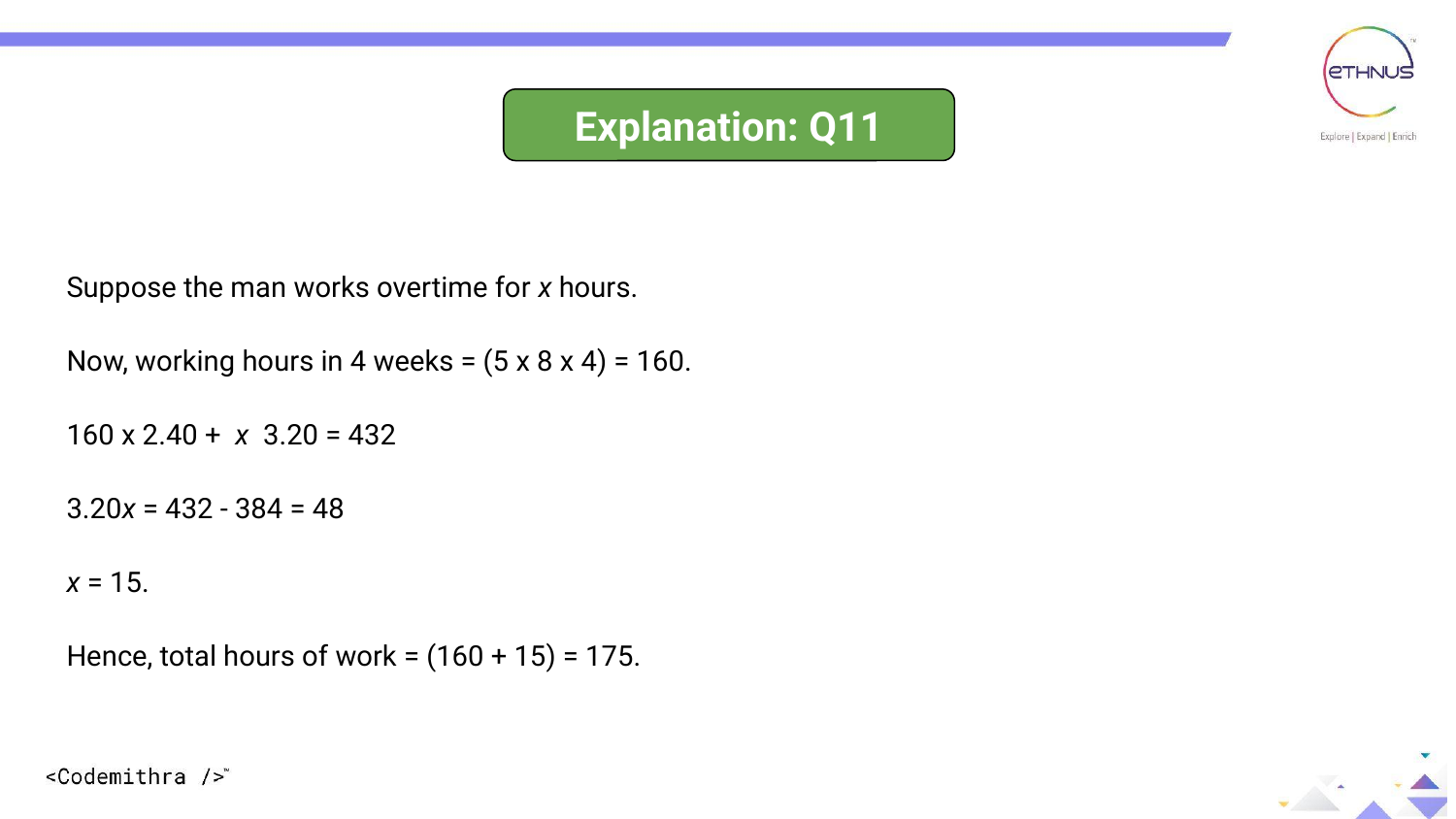

Explanation: Q11

Suppose the man works overtime for x hours.
Now, working hours in 4 weeks = (5 x 8 x 4) = 160.
160 x 2.40 +  x  3.20 = 432
3.20x = 432 - 384 = 48
x = 15.
Hence, total hours of work = (160 + 15) = 175.